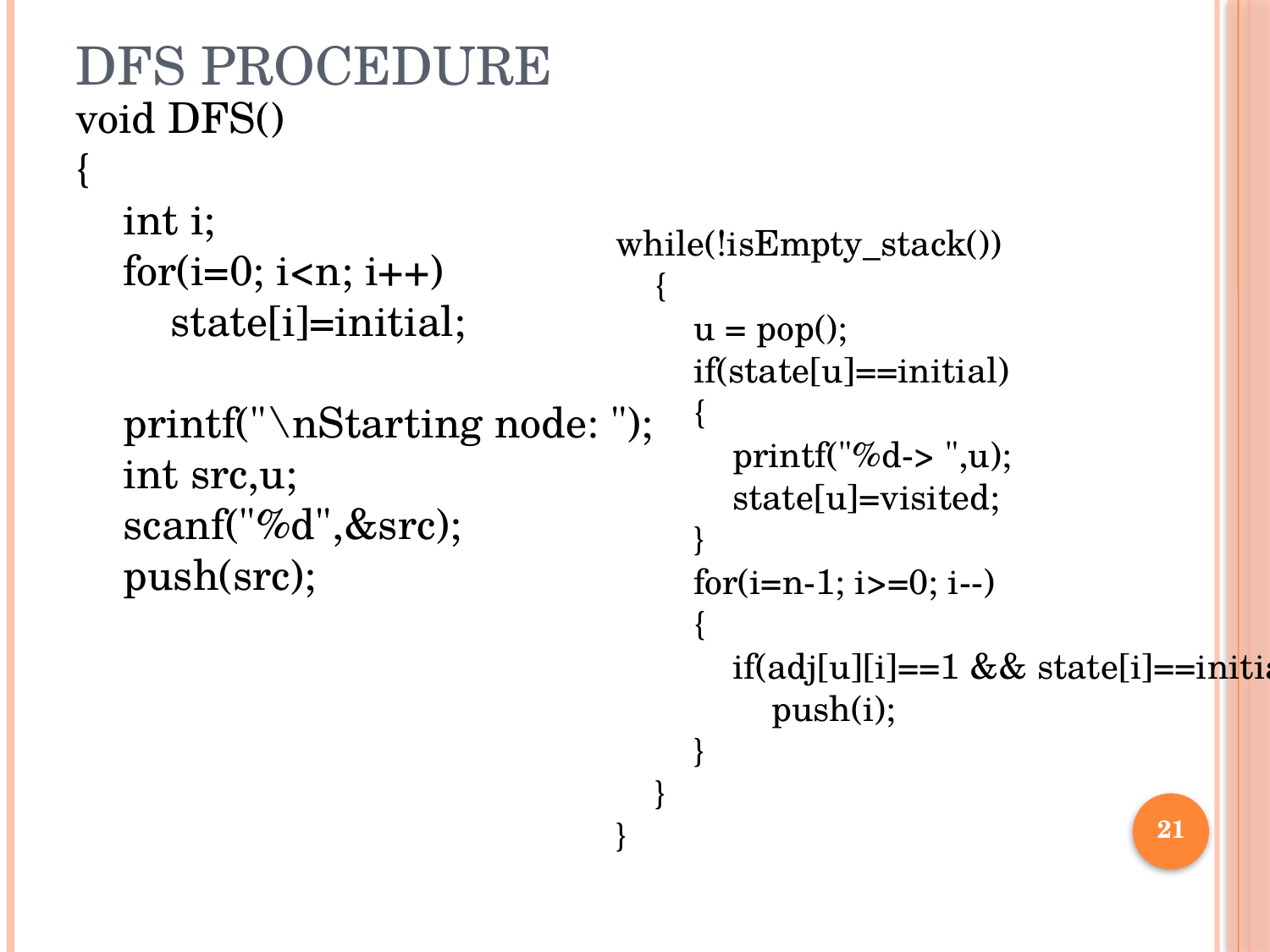

# DFS Procedure
void DFS()
{
    int i;
    for(i=0; i<n; i++)
        state[i]=initial;

    printf("\nStarting node: ");
    int src,u;
    scanf("%d",&src);
    push(src);

while(!isEmpty_stack())
    {
        u = pop();
        if(state[u]==initial)
        {
            printf("%d-> ",u);
            state[u]=visited;
        }
        for(i=n-1; i>=0; i--)
        {
            if(adj[u][i]==1 && state[i]==initial)
                push(i);
        }
    }
}
21